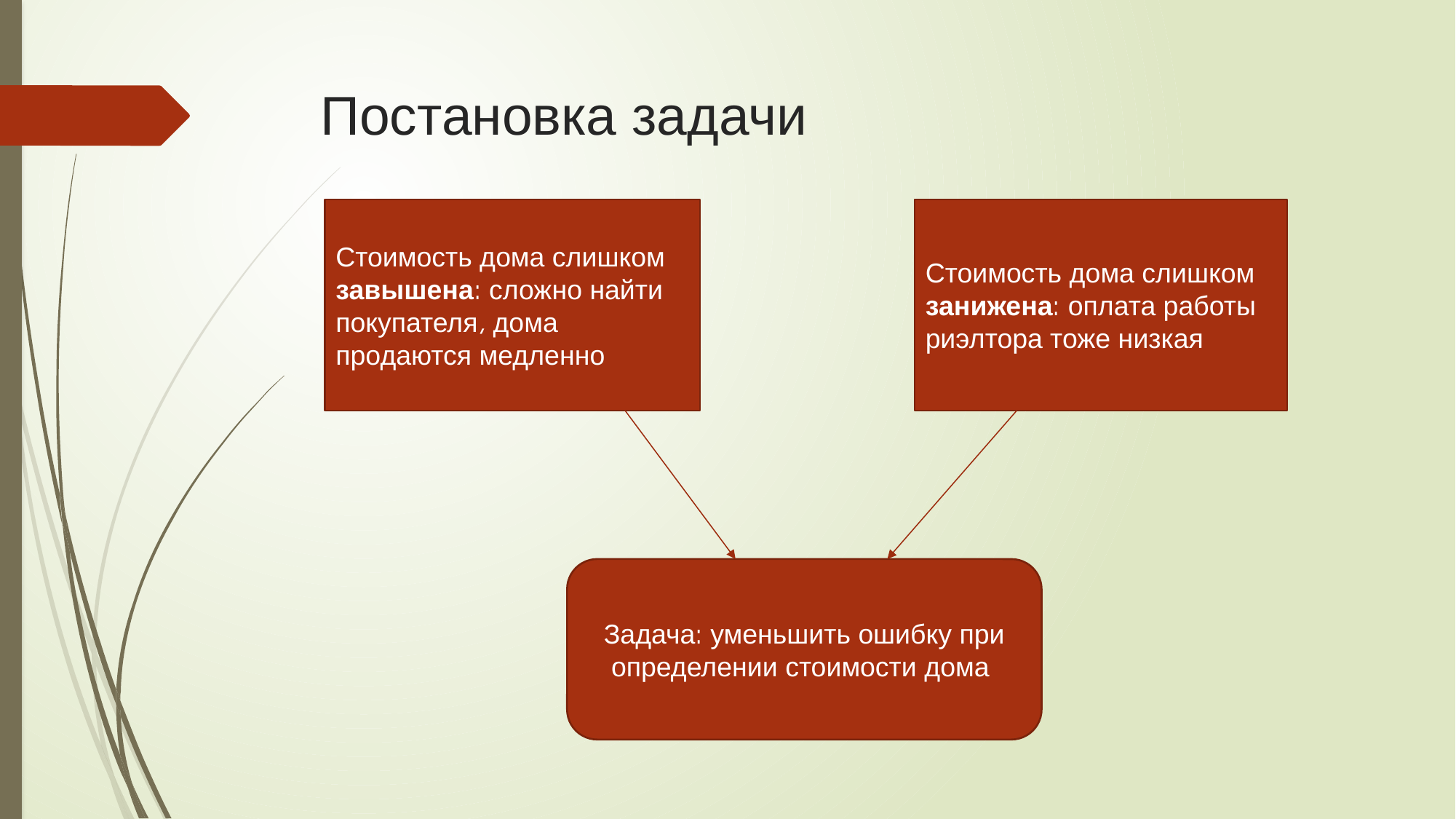

# Постановка задачи
Стоимость дома слишком завышена: сложно найти покупателя, дома продаются медленно
Стоимость дома слишком занижена: оплата работы риэлтора тоже низкая
Задача: уменьшить ошибку при определении стоимости дома